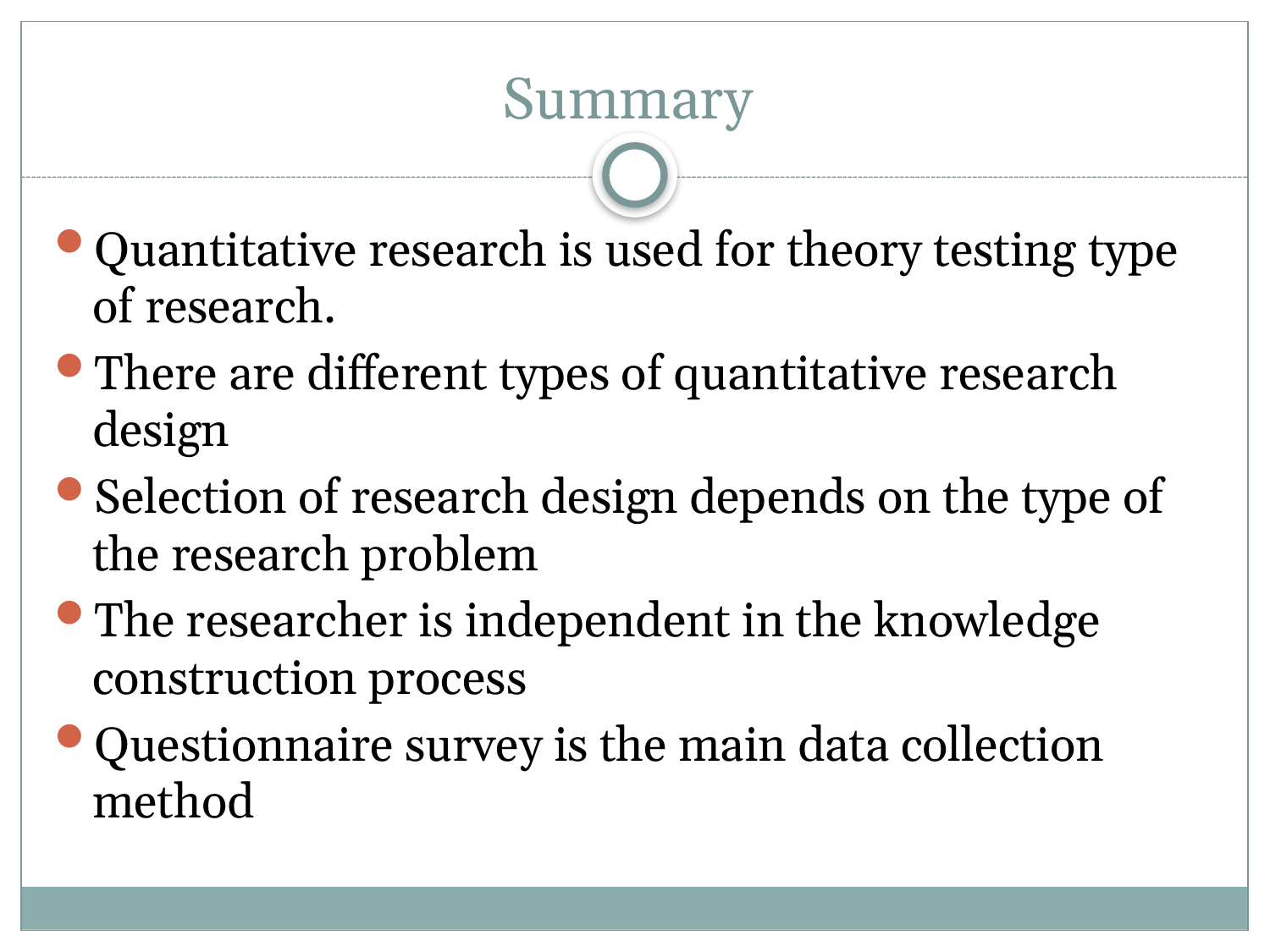

# Summary
Quantitative research is used for theory testing type of research.
There are different types of quantitative research design
Selection of research design depends on the type of the research problem
The researcher is independent in the knowledge construction process
Questionnaire survey is the main data collection method